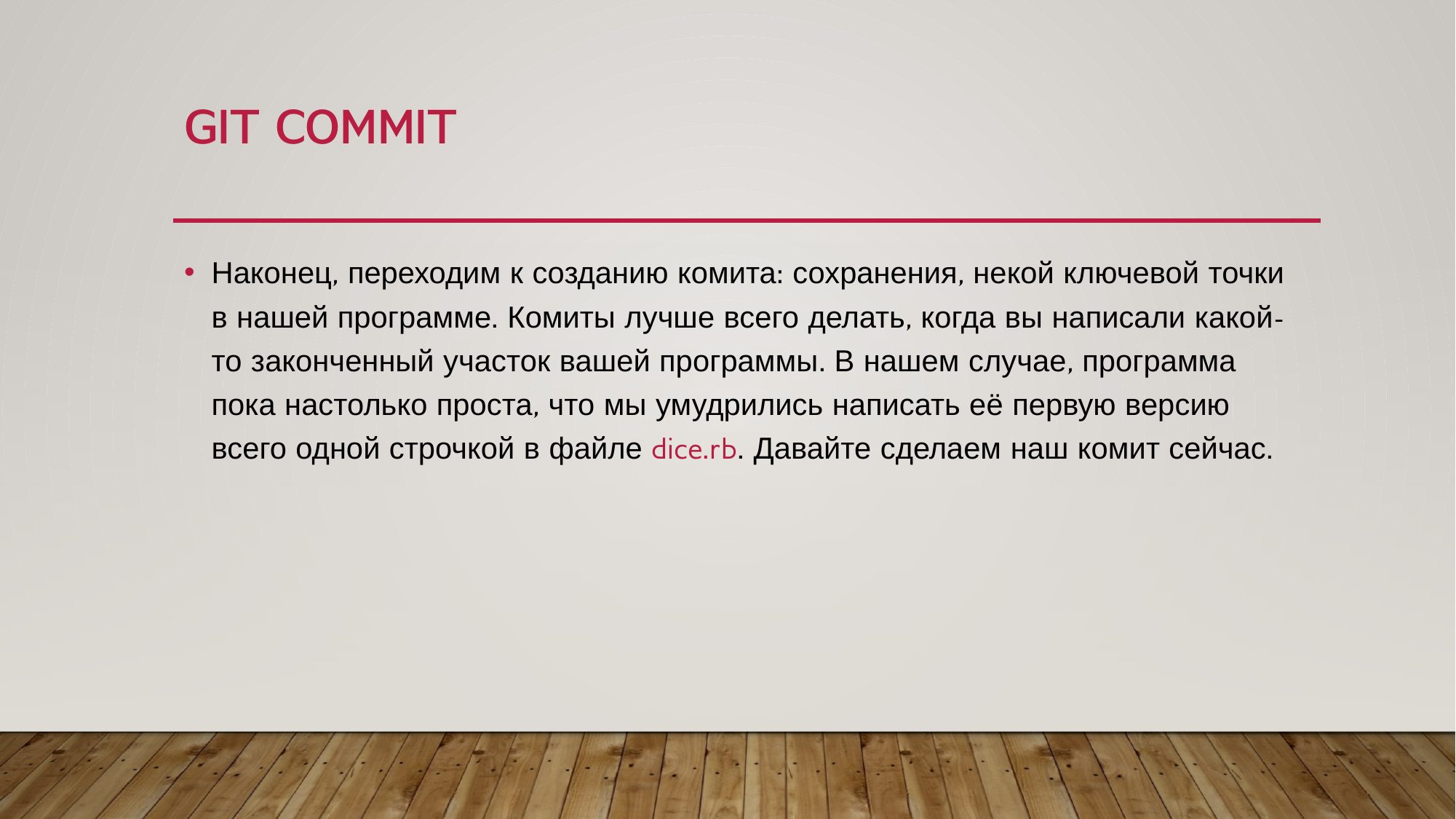

# Git commit
Наконец, переходим к созданию комита: сохранения, некой ключевой точки в нашей программе. Комиты лучше всего делать, когда вы написали какой-то законченный участок вашей программы. В нашем случае, программа пока настолько проста, что мы умудрились написать её первую версию всего одной строчкой в файле dice.rb. Давайте сделаем наш комит сейчас.